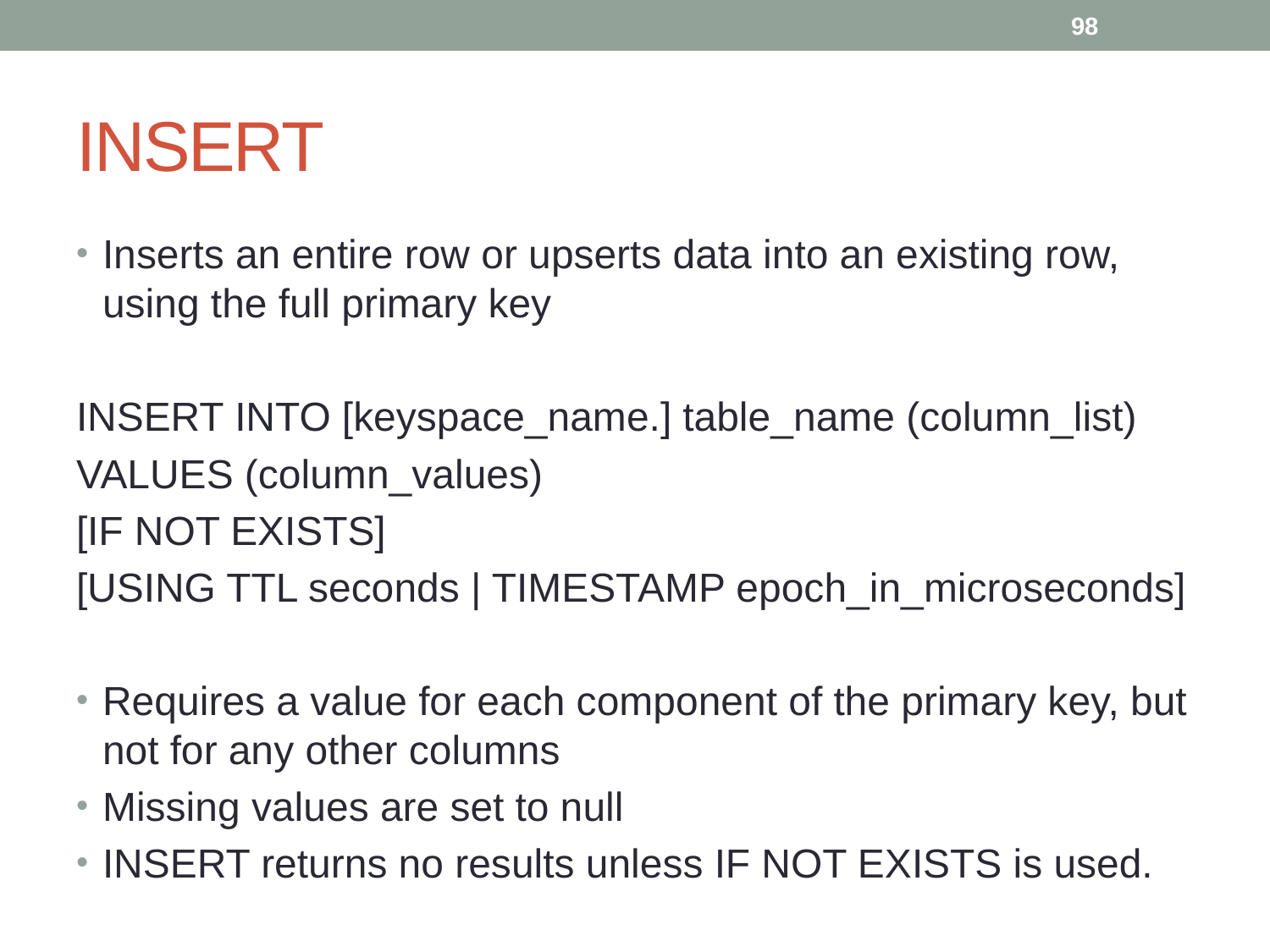

98
# INSERT
Inserts an entire row or upserts data into an existing row, using the full primary key

INSERT INTO [keyspace_name.] table_name (column_list)
VALUES (column_values)
[IF NOT EXISTS]
[USING TTL seconds | TIMESTAMP epoch_in_microseconds]

Requires a value for each component of the primary key, but not for any other columns
Missing values are set to null
INSERT returns no results unless IF NOT EXISTS is used.